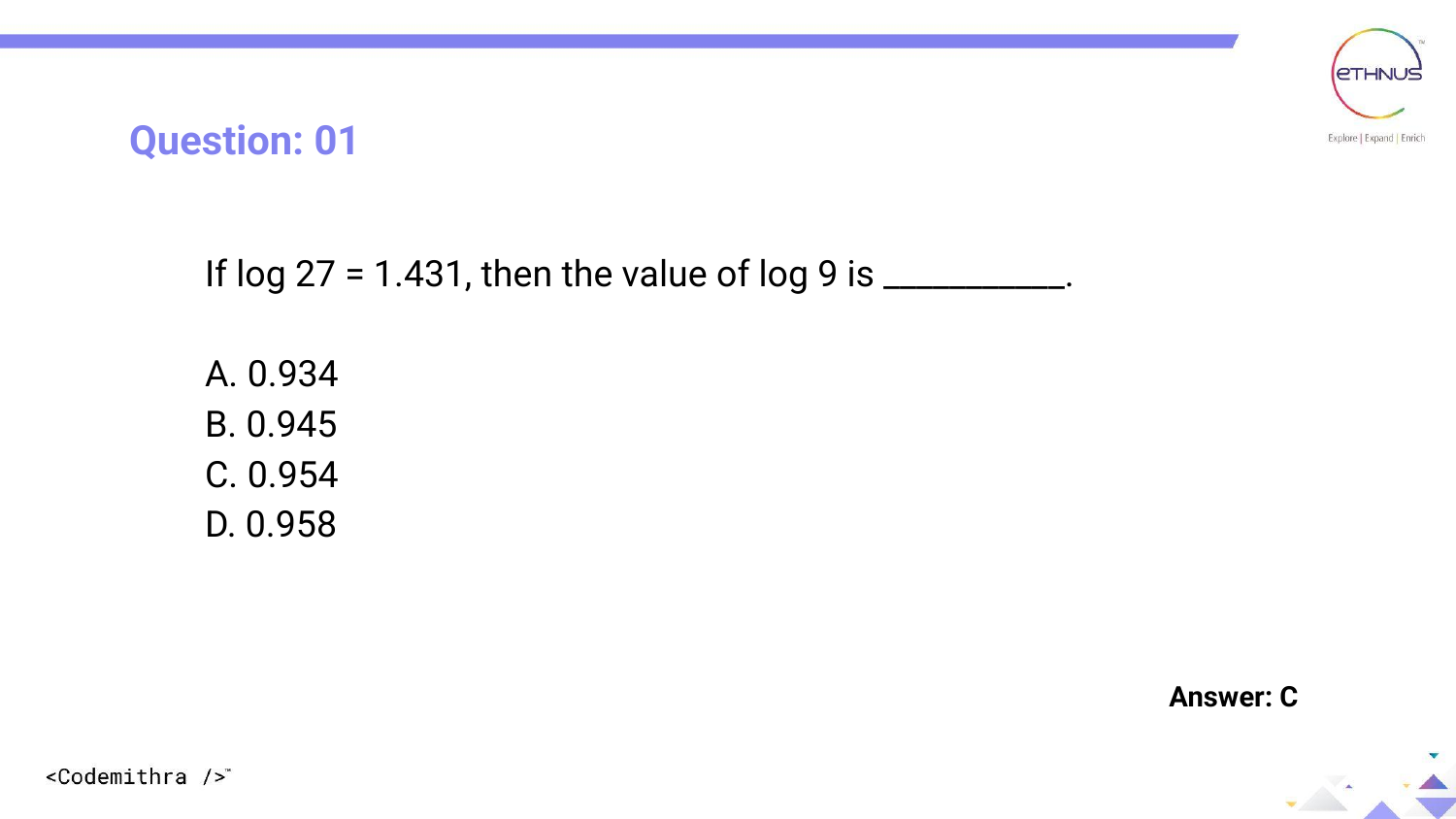

Question: 01
If log 27 = 1.431, then the value of log 9 is ___________.

A. 0.934
B. 0.945
C. 0.954
D. 0.958

Answer: C